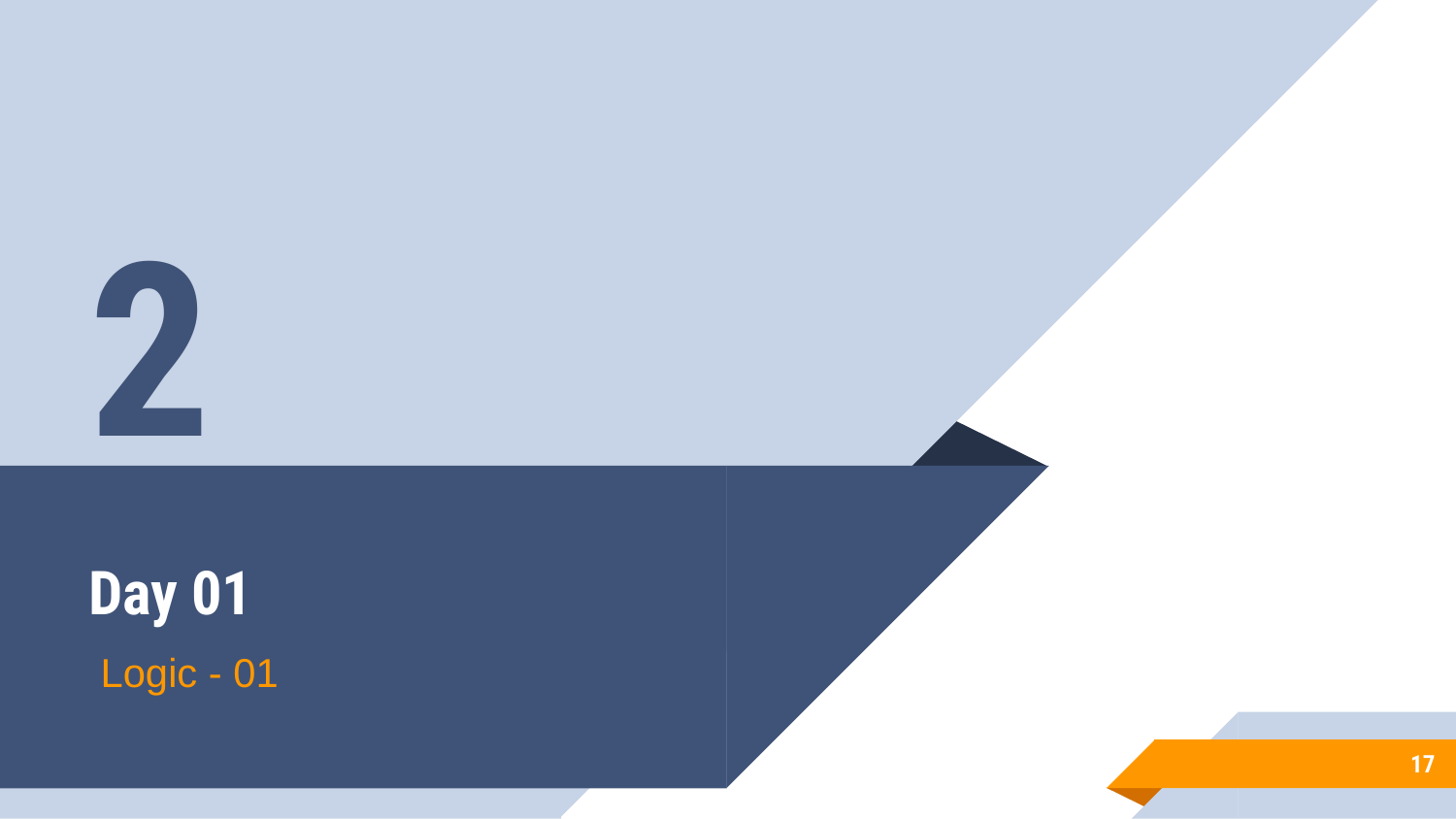

2
# Day 01
Logic - 01
17